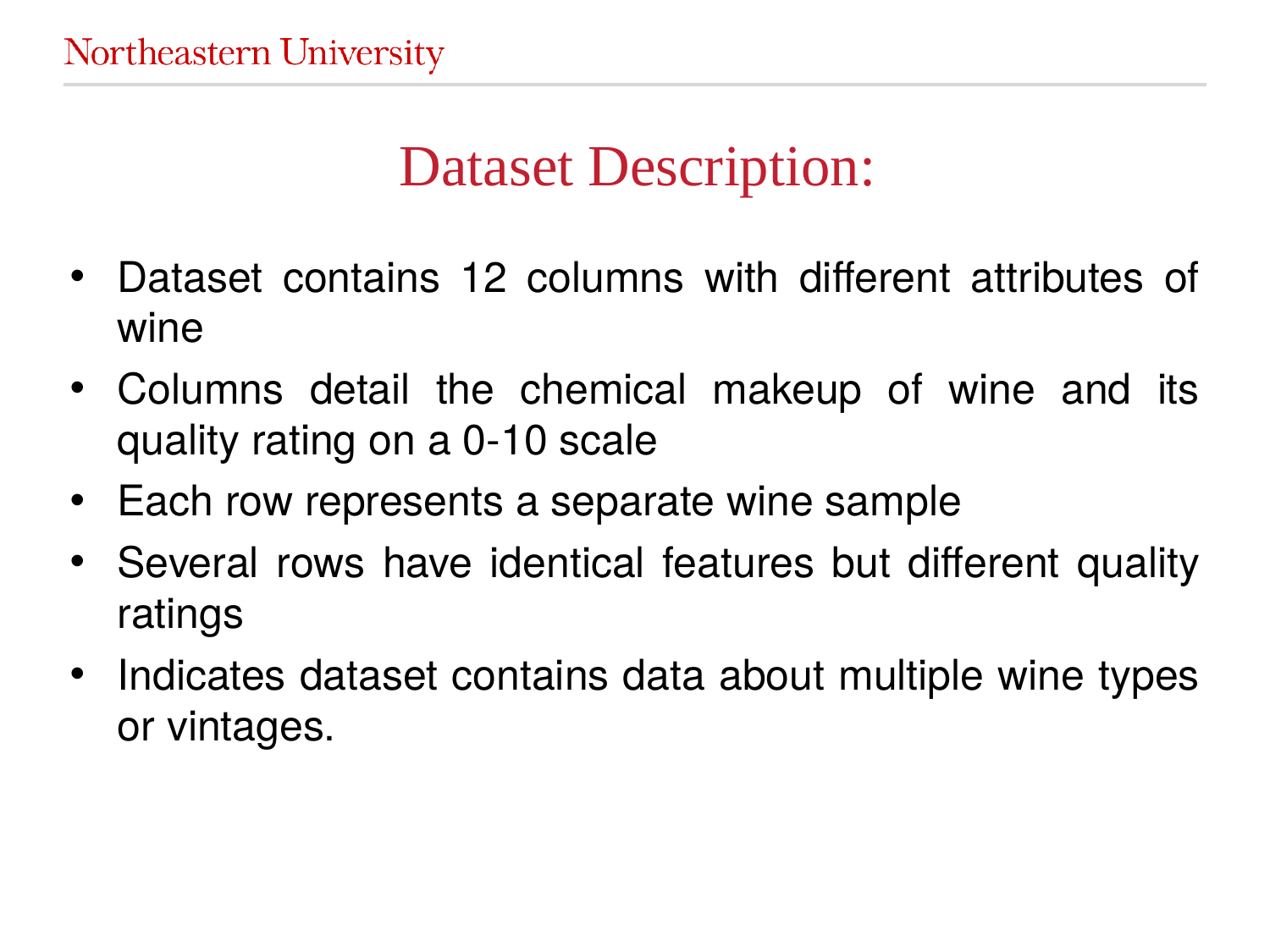

# Dataset Description:
Dataset contains 12 columns with different attributes of wine
Columns detail the chemical makeup of wine and its quality rating on a 0-10 scale
Each row represents a separate wine sample
Several rows have identical features but different quality ratings
Indicates dataset contains data about multiple wine types or vintages.